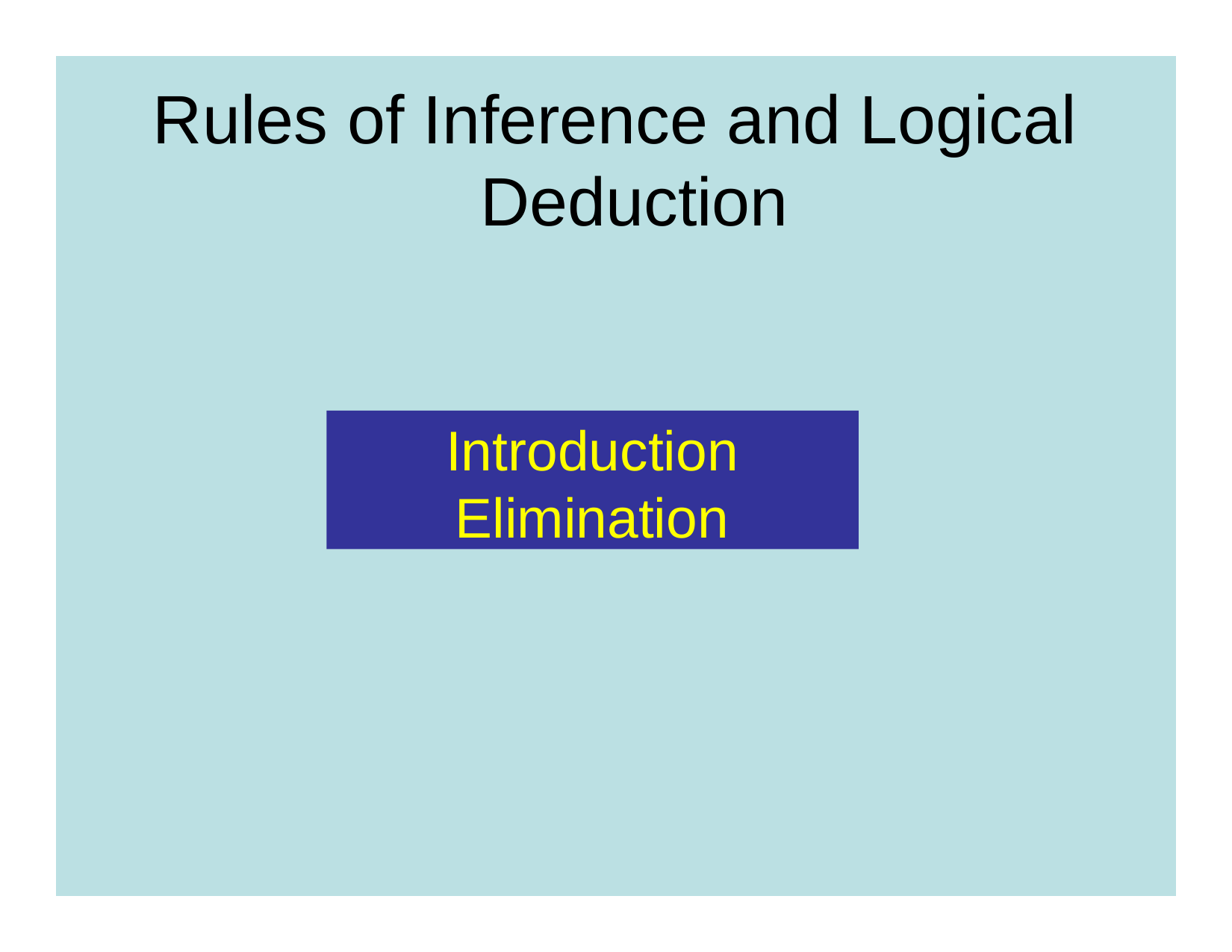

Rules of Inference and Logical  Deduction
Introduction  Elimination